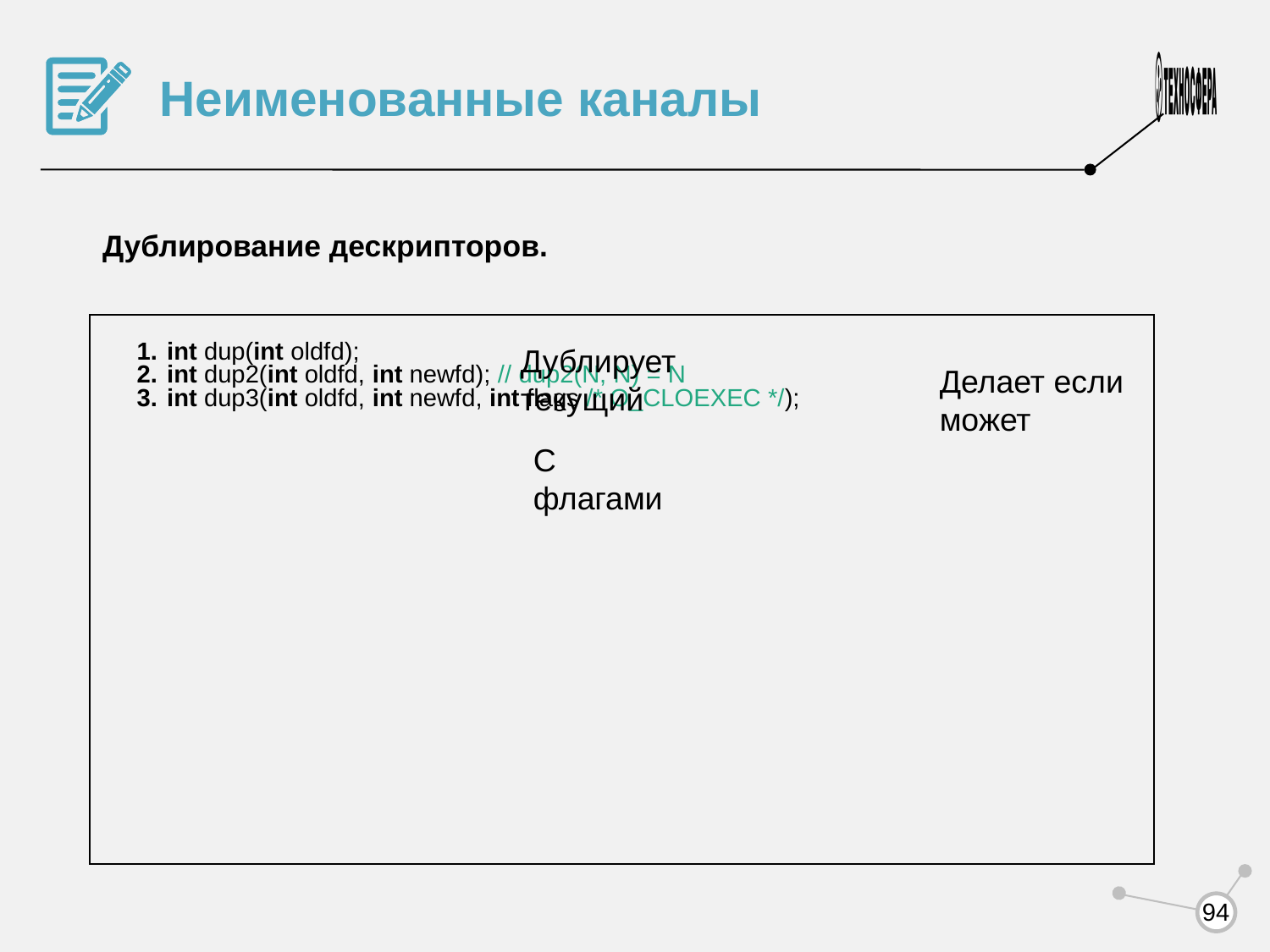

Неименованные каналы
Дублирование дескрипторов.
int dup(int oldfd);
int dup2(int oldfd, int newfd); // dup2(N, N) = N
int dup3(int oldfd, int newfd, int flags /* O_CLOEXEC */);
Дублирует текущий
Делает если может
С флагами
94